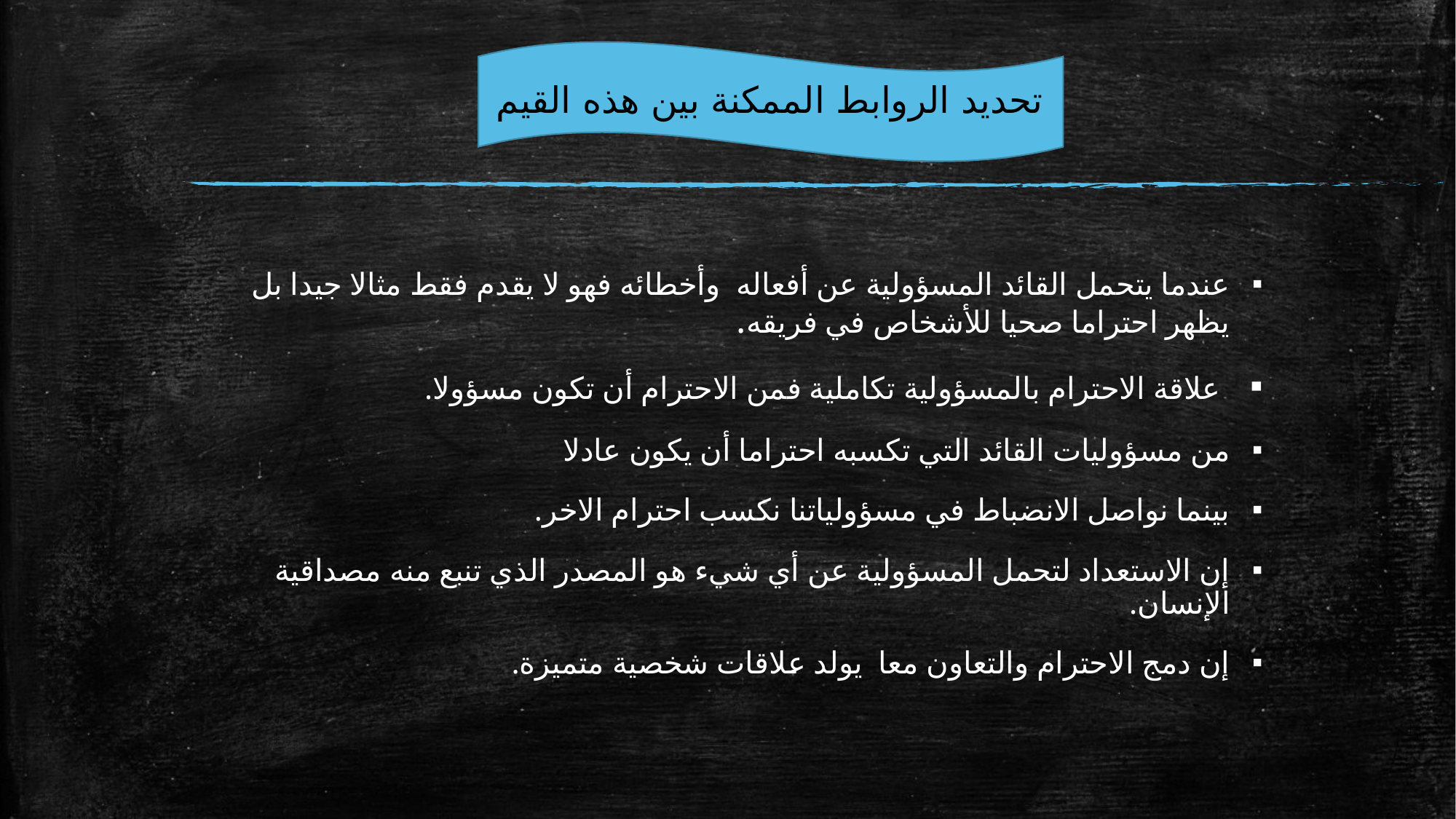

تحديد الروابط الممكنة بين هذه القيم
عندما يتحمل القائد المسؤولية عن أفعاله  وأخطائه فهو لا يقدم فقط مثالا جيدا بل يظهر احتراما صحيا للأشخاص في فريقه.
 علاقة الاحترام بالمسؤولية تكاملية فمن الاحترام أن تكون مسؤولا.
من مسؤوليات القائد التي تكسبه احتراما أن يكون عادلا
بينما نواصل الانضباط في مسؤولياتنا نكسب احترام الاخر.
إن الاستعداد لتحمل المسؤولية عن أي شيء هو المصدر الذي تنبع منه مصداقية الإنسان.
إن دمج الاحترام والتعاون معا  يولد علاقات شخصية متميزة.